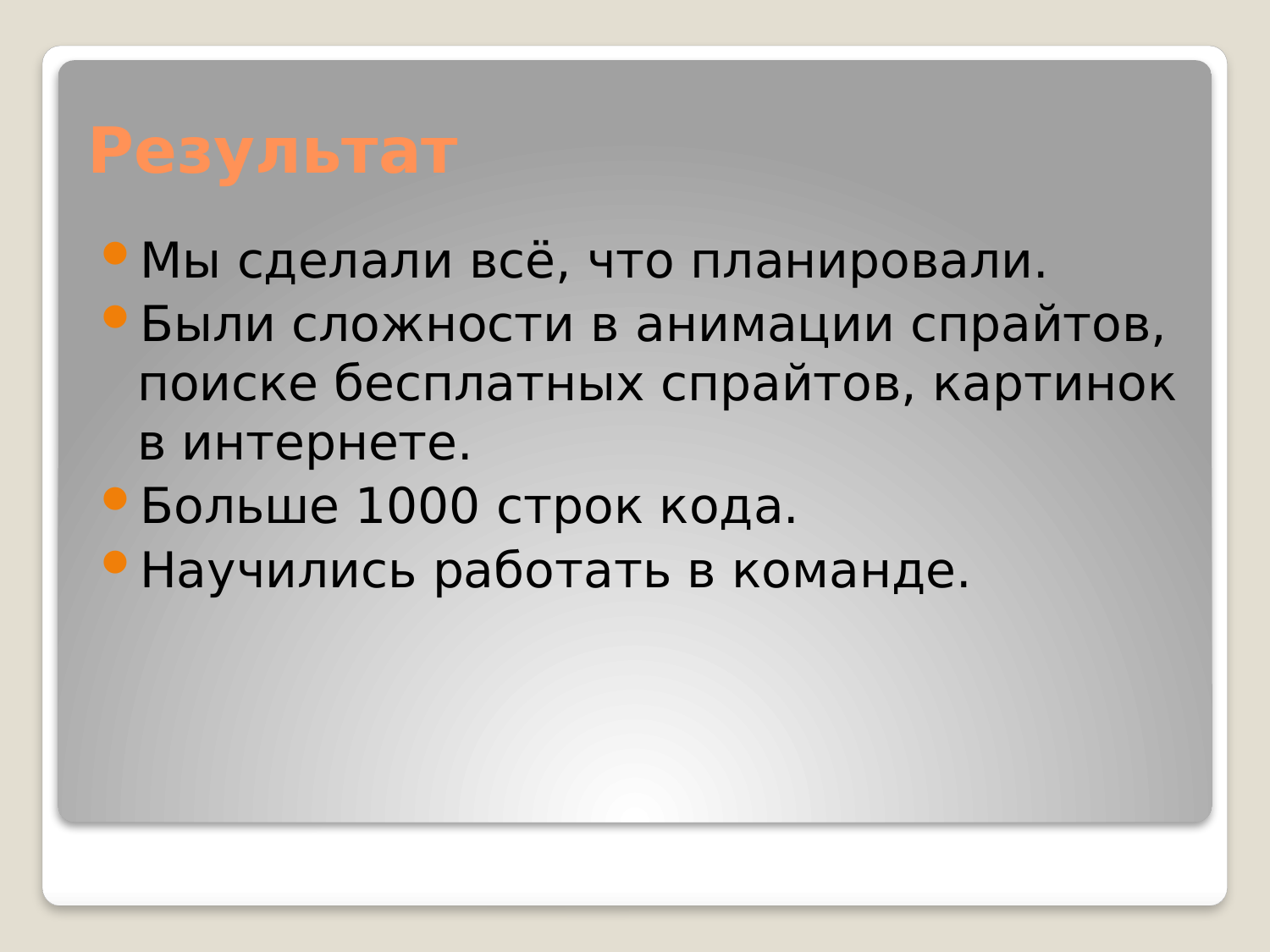

# Результат
Мы сделали всё, что планировали.
Были сложности в анимации спрайтов, поиске бесплатных спрайтов, картинок в интернете.
Больше 1000 строк кода.
Научились работать в команде.